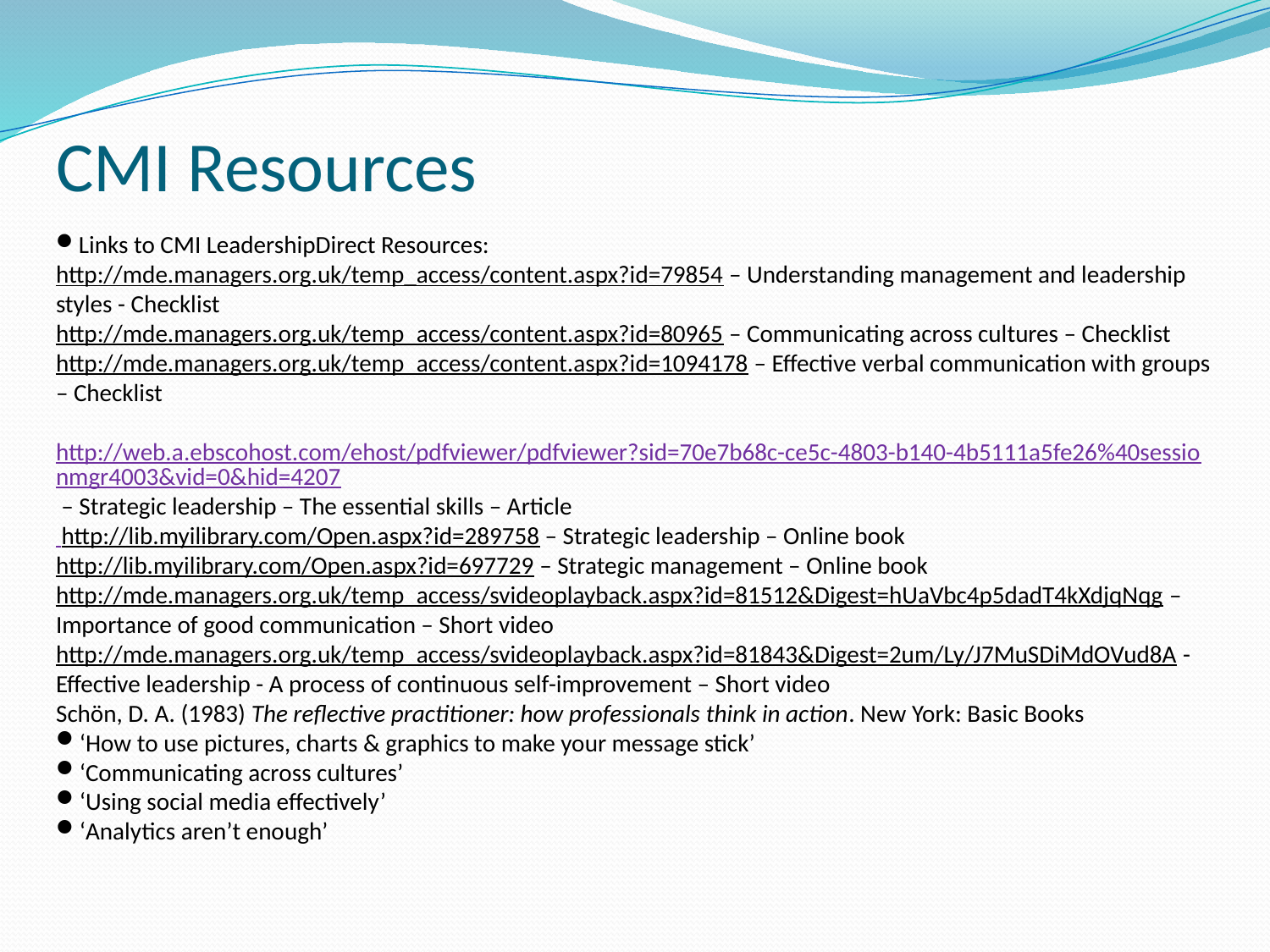

# CMI Resources
Links to CMI LeadershipDirect Resources:
http://mde.managers.org.uk/temp_access/content.aspx?id=79854 – Understanding management and leadership styles - Checklist
http://mde.managers.org.uk/temp_access/content.aspx?id=80965 – Communicating across cultures – Checklist
http://mde.managers.org.uk/temp_access/content.aspx?id=1094178 – Effective verbal communication with groups – Checklist
 http://web.a.ebscohost.com/ehost/pdfviewer/pdfviewer?sid=70e7b68c-ce5c-4803-b140-4b5111a5fe26%40sessionmgr4003&vid=0&hid=4207 – Strategic leadership – The essential skills – Article
 http://lib.myilibrary.com/Open.aspx?id=289758 – Strategic leadership – Online book
http://lib.myilibrary.com/Open.aspx?id=697729 – Strategic management – Online book
http://mde.managers.org.uk/temp_access/svideoplayback.aspx?id=81512&Digest=hUaVbc4p5dadT4kXdjqNqg – Importance of good communication – Short video
http://mde.managers.org.uk/temp_access/svideoplayback.aspx?id=81843&Digest=2um/Ly/J7MuSDiMdOVud8A - Effective leadership - A process of continuous self-improvement – Short video
Schön, D. A. (1983) The reflective practitioner: how professionals think in action. New York: Basic Books
‘How to use pictures, charts & graphics to make your message stick’
‘Communicating across cultures’
‘Using social media effectively’
‘Analytics aren’t enough’